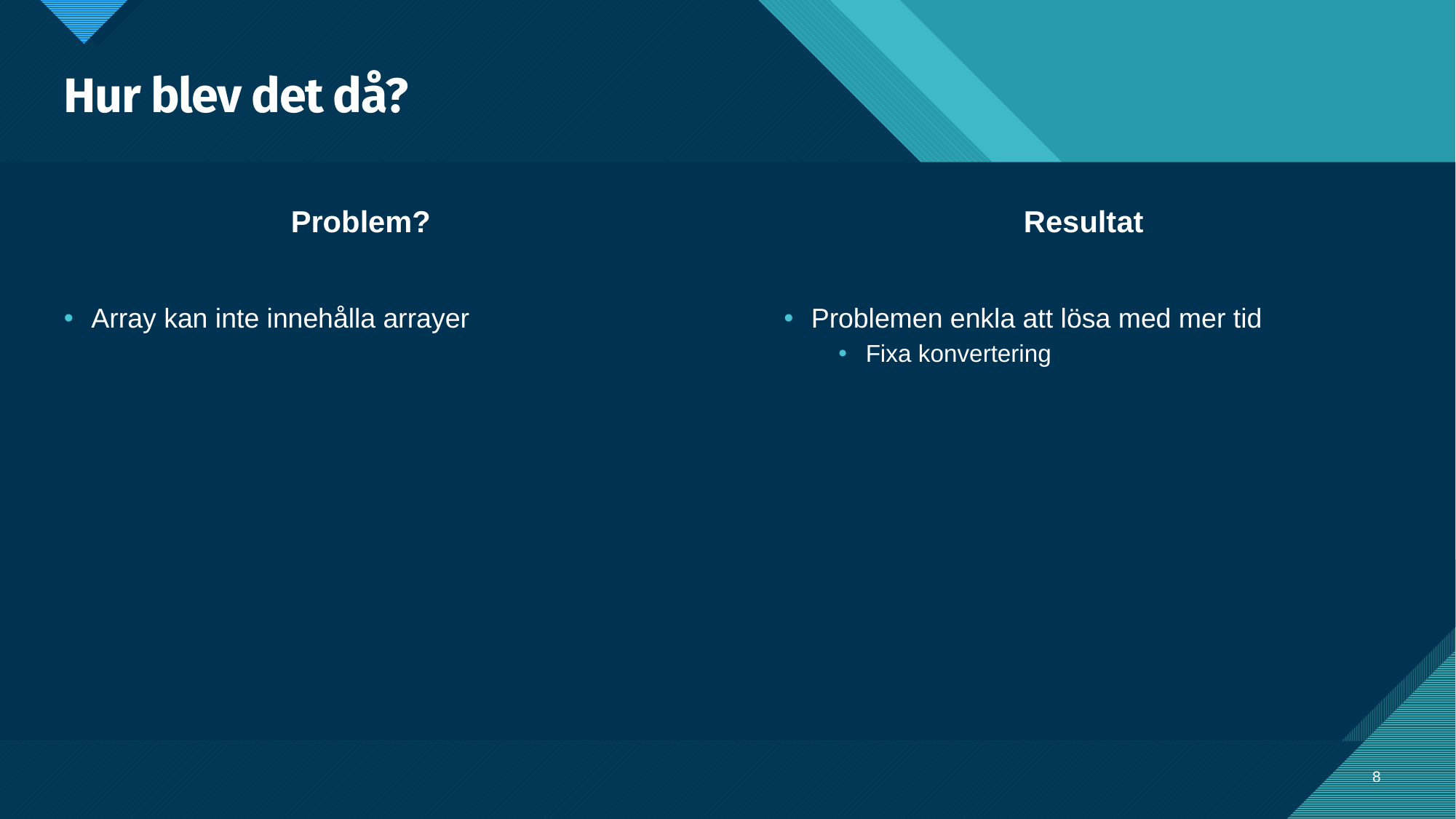

# Hur blev det då?
Problem?
Resultat
Array kan inte innehålla arrayer
Problemen enkla att lösa med mer tid
Fixa konvertering

8